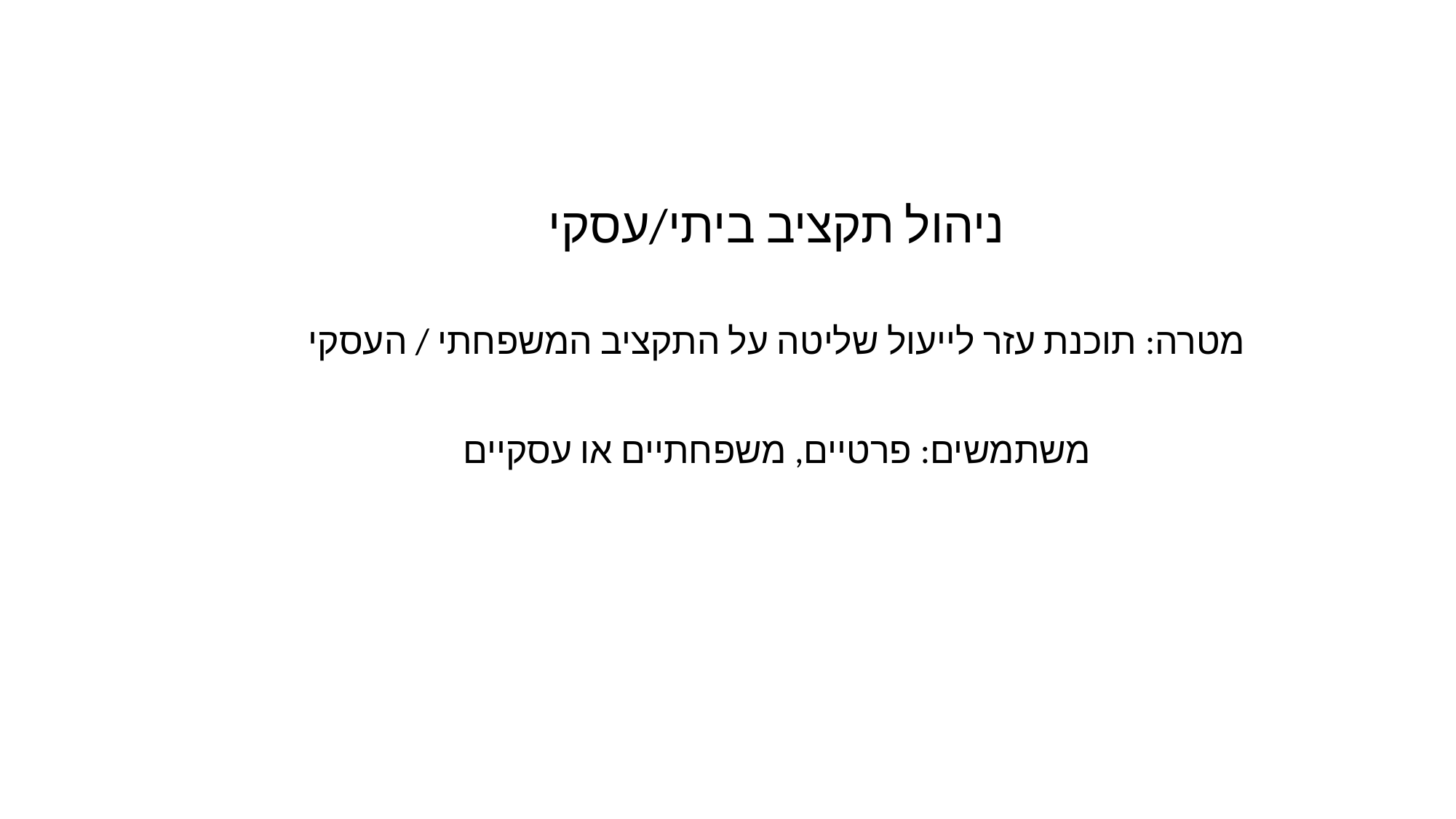

ניהול תקציב ביתי/עסקי
מטרה: תוכנת עזר לייעול שליטה על התקציב המשפחתי / העסקי
משתמשים: פרטיים, משפחתיים או עסקיים